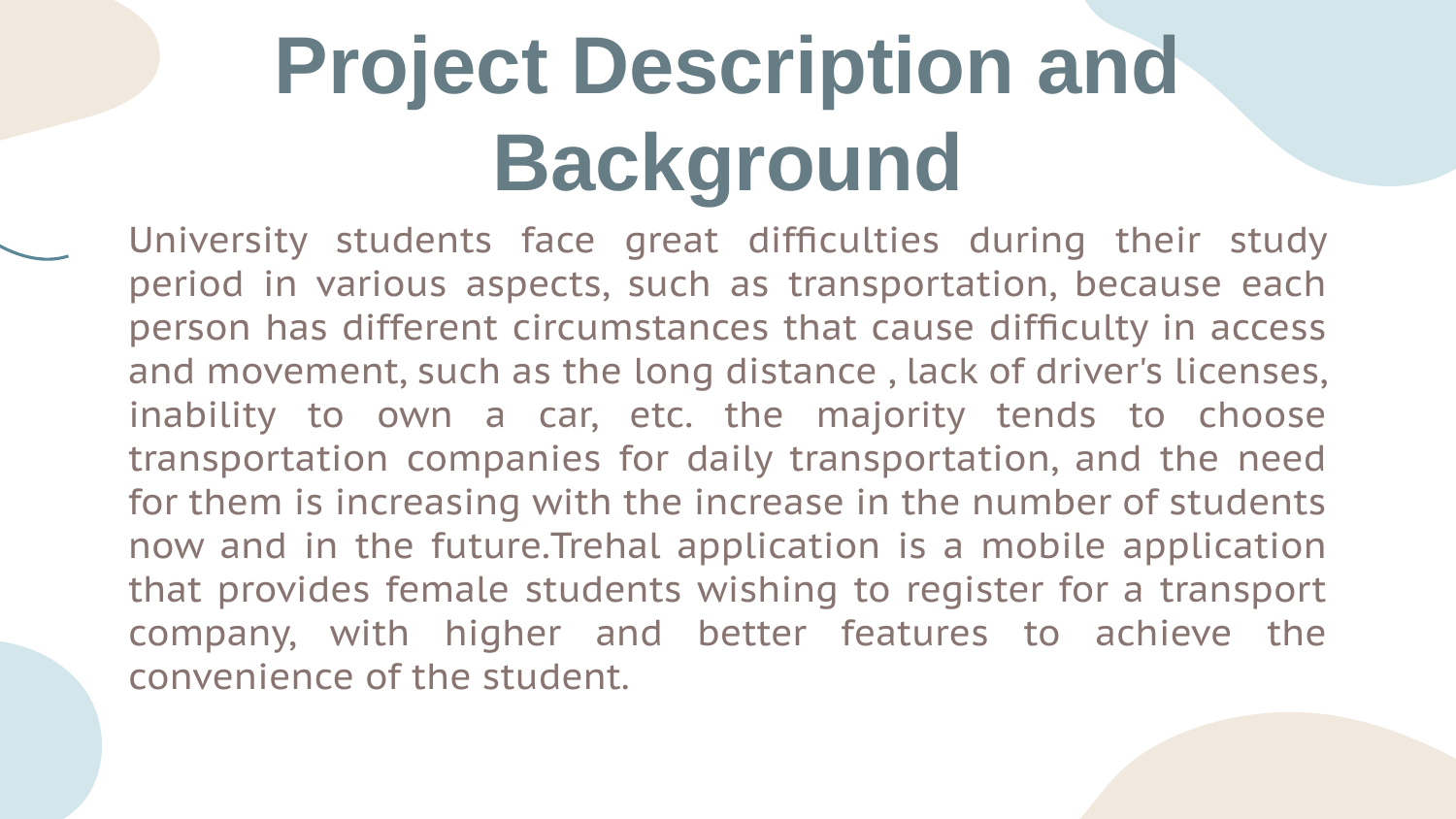

# Project Description and Background
University students face great difficulties during their study period in various aspects, such as transportation, because each person has different circumstances that cause difficulty in access and movement, such as the long distance , lack of driver's licenses, inability to own a car, etc. the majority tends to choose transportation companies for daily transportation, and the need for them is increasing with the increase in the number of students now and in the future.Trehal application is a mobile application that provides female students wishing to register for a transport company, with higher and better features to achieve the convenience of the student.